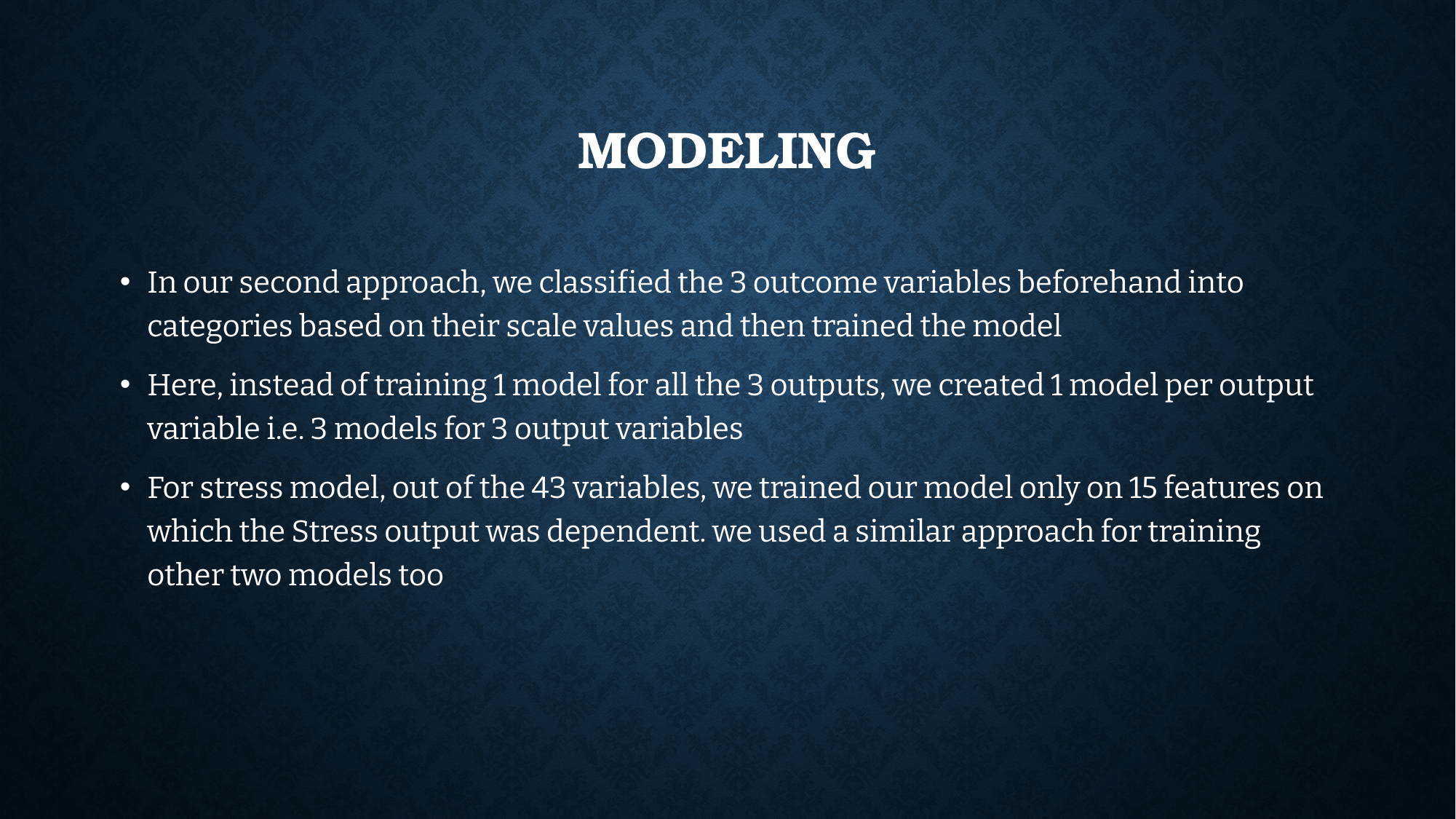

# Modeling
In our second approach, we classified the 3 outcome variables beforehand into categories based on their scale values and then trained the model
Here, instead of training 1 model for all the 3 outputs, we created 1 model per output variable i.e. 3 models for 3 output variables
For stress model, out of the 43 variables, we trained our model only on 15 features on which the Stress output was dependent. we used a similar approach for training other two models too